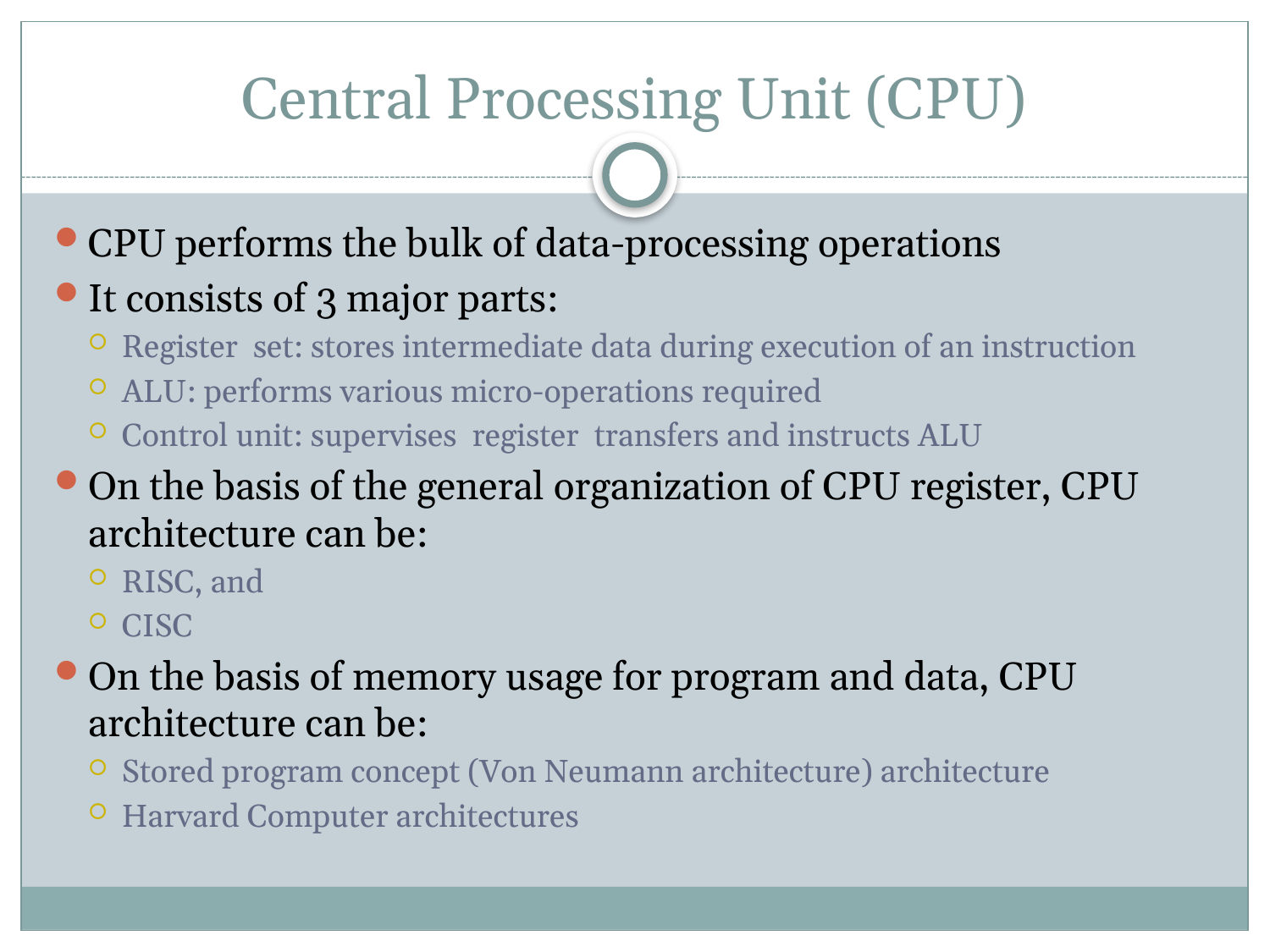

# Central Processing Unit (CPU)
CPU performs the bulk of data-processing operations
It consists of 3 major parts:
Register  set: stores intermediate data during execution of an instruction
ALU: performs various micro-operations required
Control unit: supervises  register  transfers and instructs ALU
On the basis of the general organization of CPU register, CPU architecture can be:
RISC, and
CISC
On the basis of memory usage for program and data, CPU architecture can be:
Stored program concept (Von Neumann architecture) architecture
Harvard Computer architectures